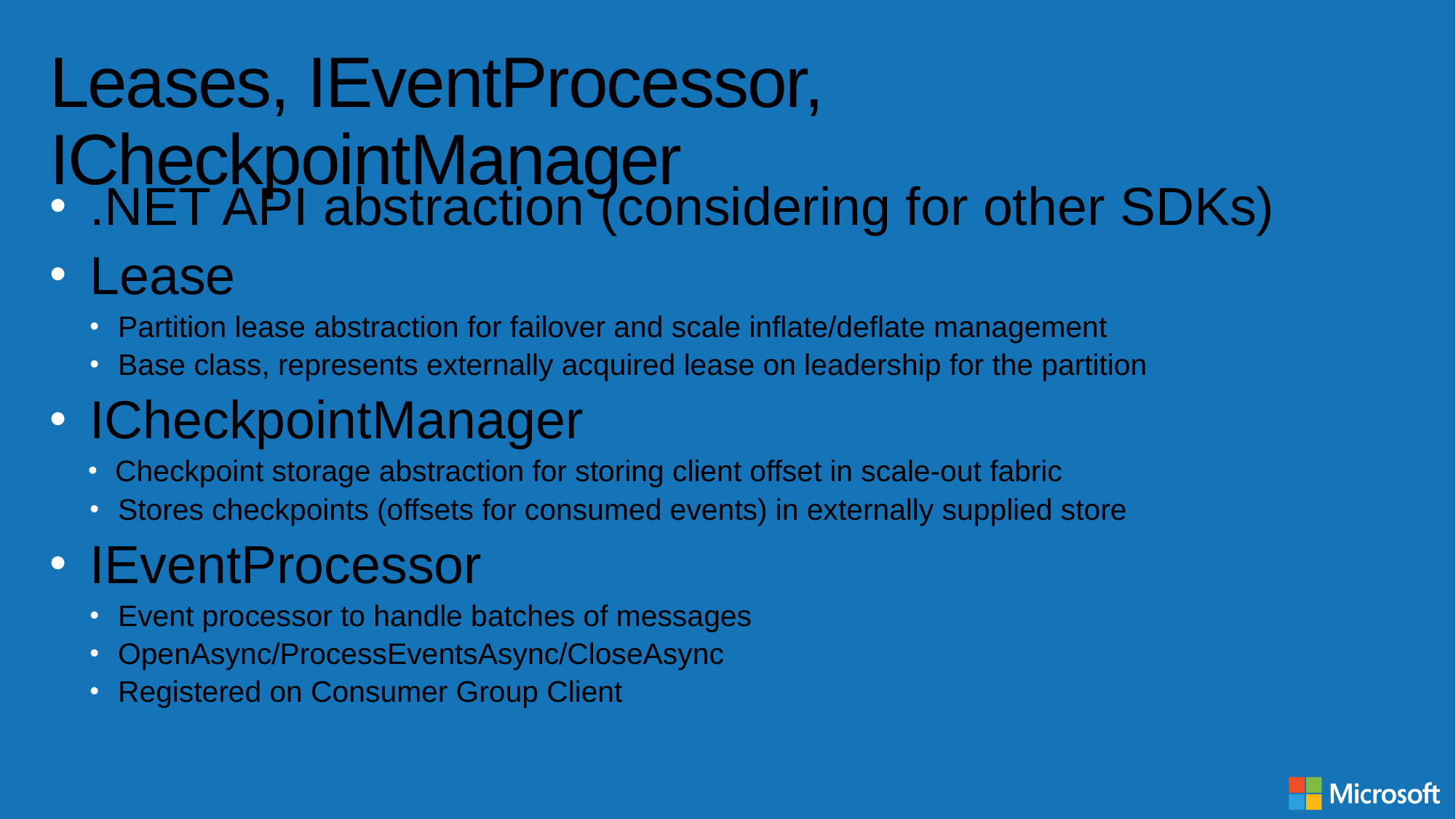

# Leases, IEventProcessor, ICheckpointManager
.NET API abstraction (considering for other SDKs)
Lease
Partition lease abstraction for failover and scale inflate/deflate management
Base class, represents externally acquired lease on leadership for the partition
ICheckpointManager
Checkpoint storage abstraction for storing client offset in scale-out fabric
Stores checkpoints (offsets for consumed events) in externally supplied store
IEventProcessor
Event processor to handle batches of messages
OpenAsync/ProcessEventsAsync/CloseAsync
Registered on Consumer Group Client